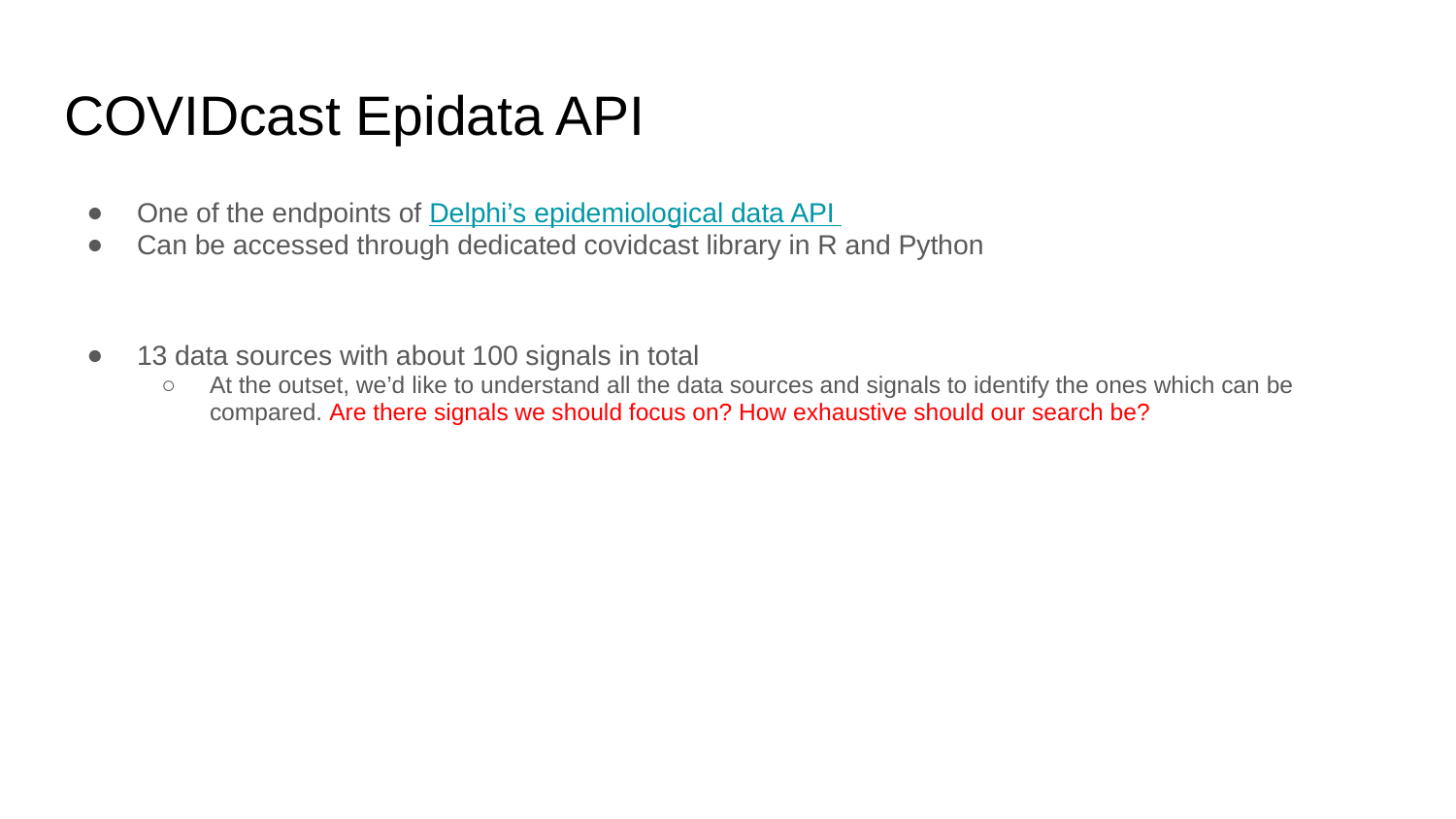

# COVIDcast Epidata API
One of the endpoints of Delphi’s epidemiological data API
Can be accessed through dedicated covidcast library in R and Python

13 data sources with about 100 signals in total
At the outset, we’d like to understand all the data sources and signals to identify the ones which can be compared. Are there signals we should focus on? How exhaustive should our search be?